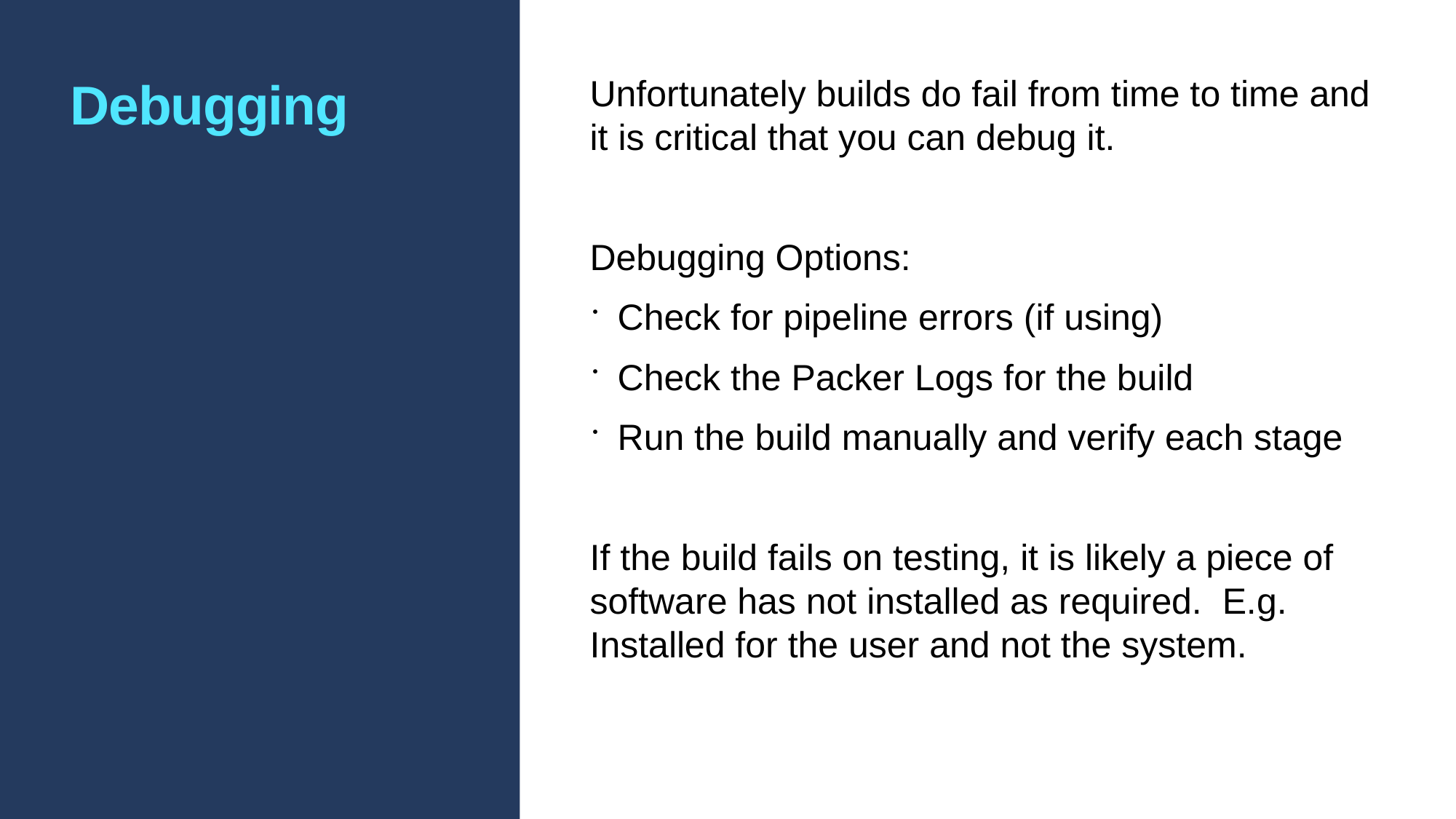

# Debugging
Unfortunately builds do fail from time to time and it is critical that you can debug it.

Debugging Options:
Check for pipeline errors (if using)
Check the Packer Logs for the build
Run the build manually and verify each stage

If the build fails on testing, it is likely a piece of software has not installed as required.  E.g. Installed for the user and not the system.